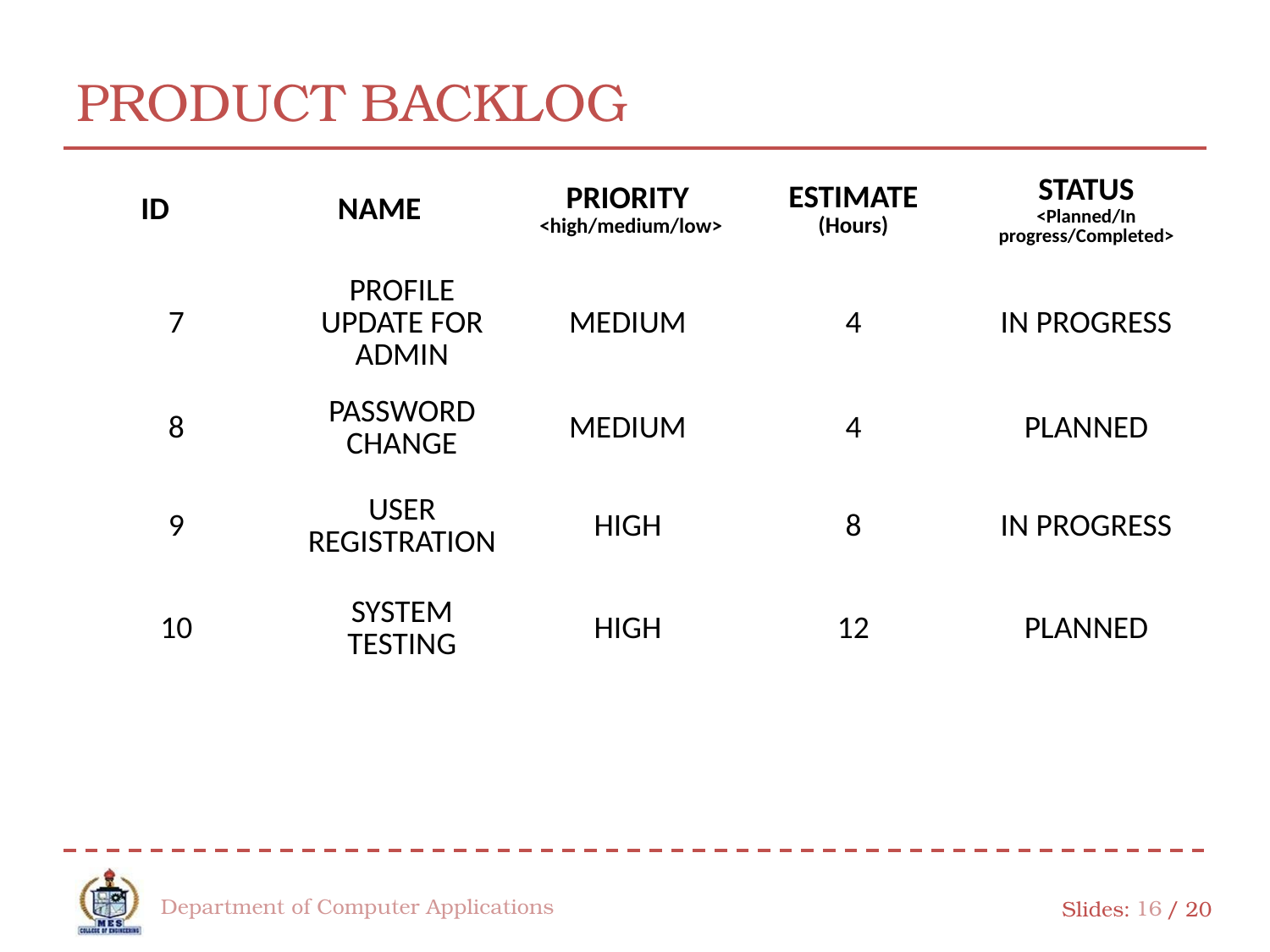

# PRODUCT BACKLOG
| ID | NAME | PRIORITY <high/medium/low> | ESTIMATE (Hours) | STATUS <Planned/In progress/Completed> |
| --- | --- | --- | --- | --- |
| 7 | PROFILE UPDATE FOR ADMIN | MEDIUM | 4 | IN PROGRESS |
| 8 | PASSWORD CHANGE | MEDIUM | 4 | PLANNED |
| 9 | USER REGISTRATION | HIGH | 8 | IN PROGRESS |
| 10 | SYSTEM TESTING | HIGH | 12 | PLANNED |

Department of Computer Applications
16